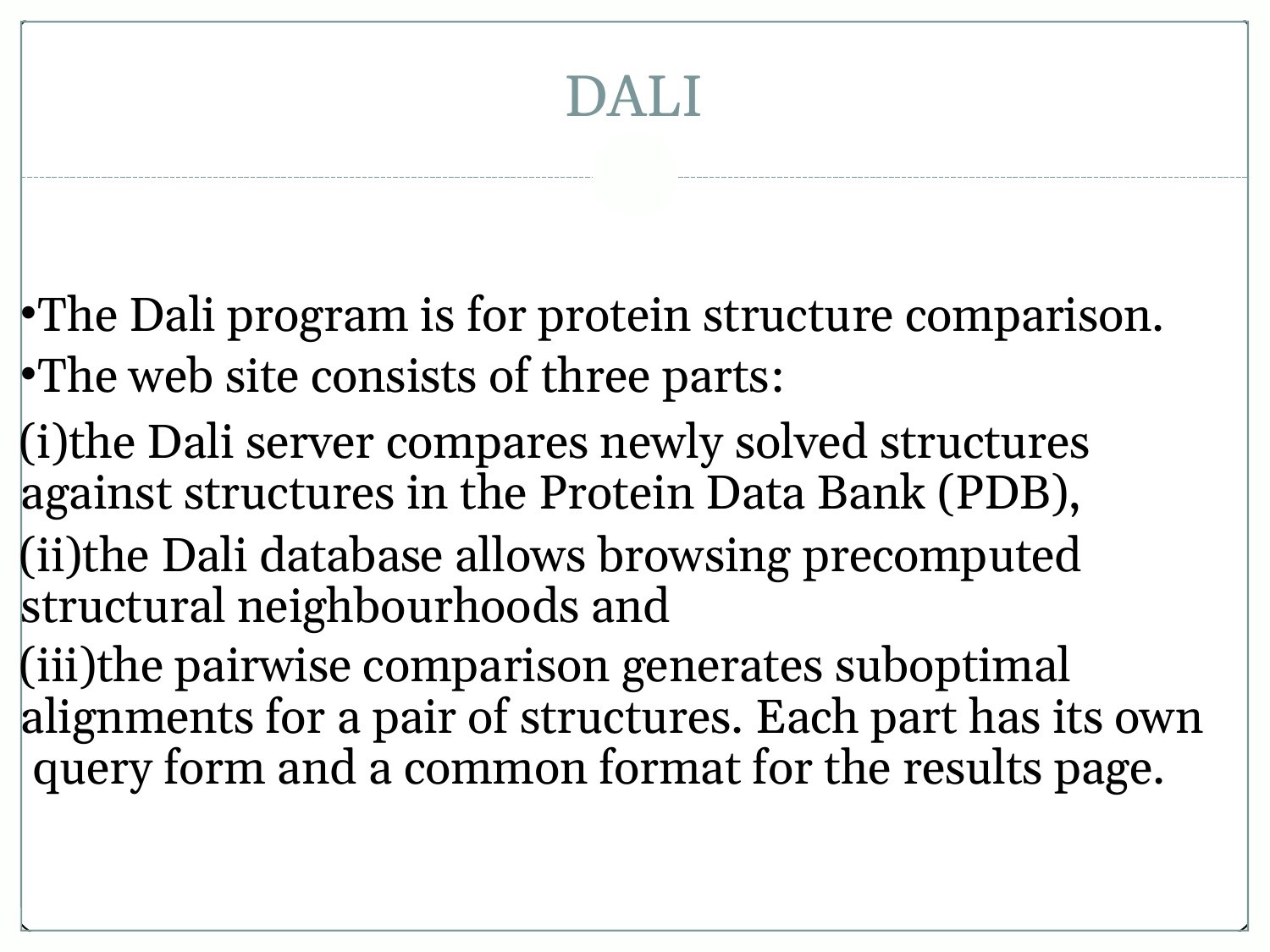

# DALI
The Dali program is for protein structure comparison.
The web site consists of three parts:
the Dali server compares newly solved structures  against structures in the Protein Data Bank (PDB),
the Dali database allows browsing precomputed  structural neighbourhoods and
the pairwise comparison generates suboptimal  alignments for a pair of structures. Each part has its own  query form and a common format for the results page.